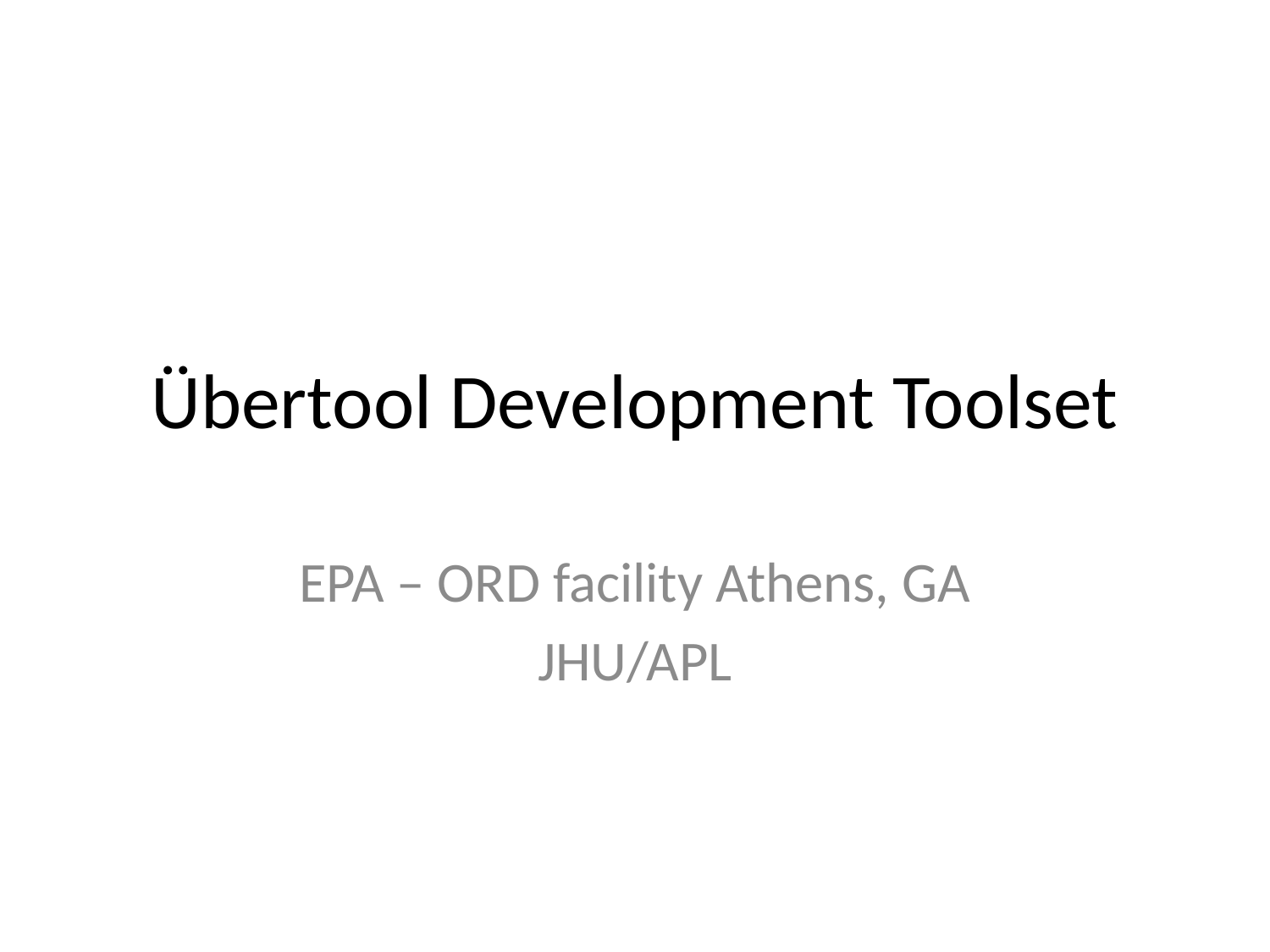

# Übertool Development Toolset
EPA – ORD facility Athens, GA
JHU/APL